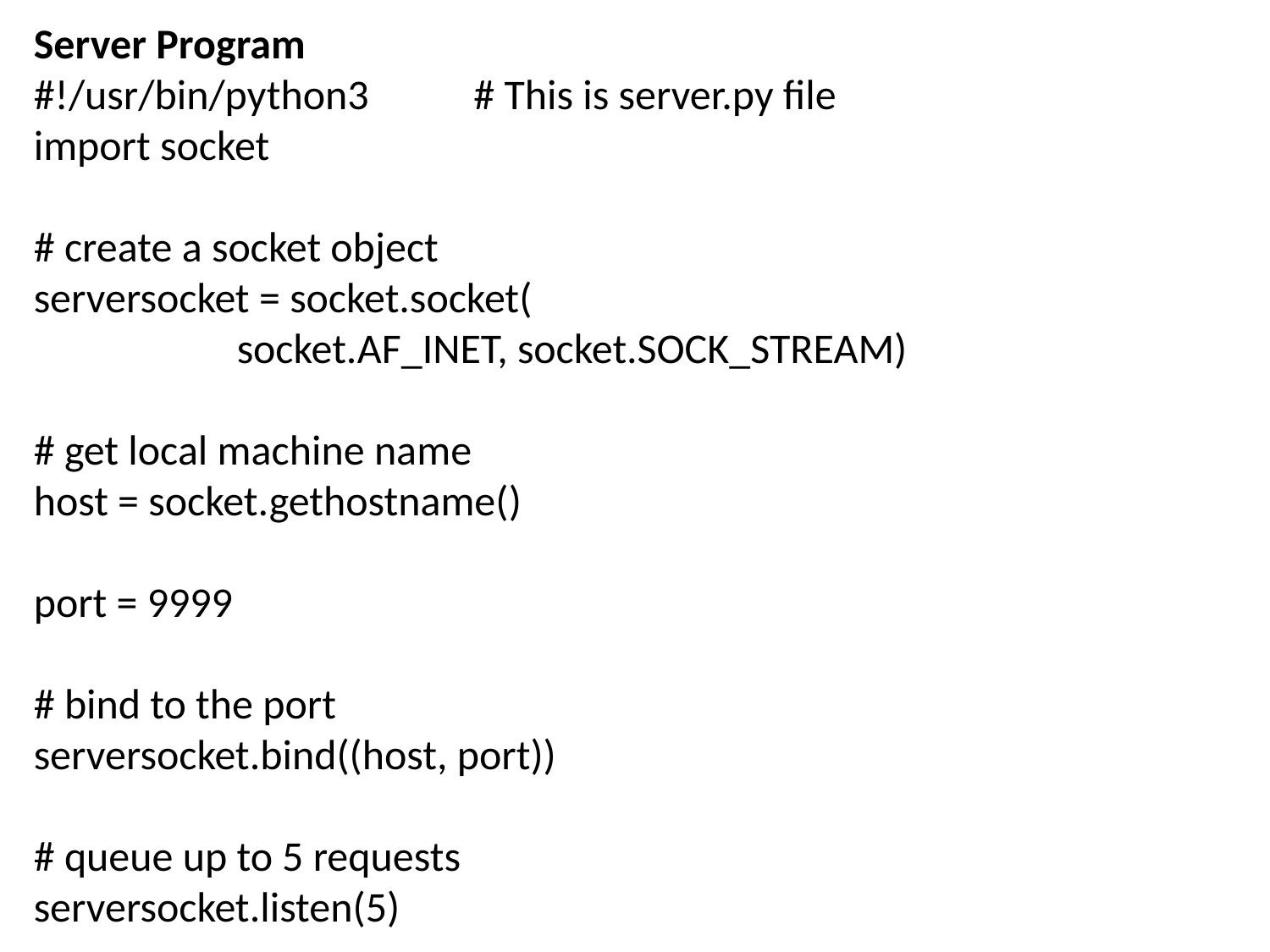

Server Program
#!/usr/bin/python3           # This is server.py file
import socket

# create a socket object
serversocket = socket.socket(
	        socket.AF_INET, socket.SOCK_STREAM)

# get local machine name
host = socket.gethostname()

port = 9999

# bind to the port
serversocket.bind((host, port))

# queue up to 5 requests
serversocket.listen(5)